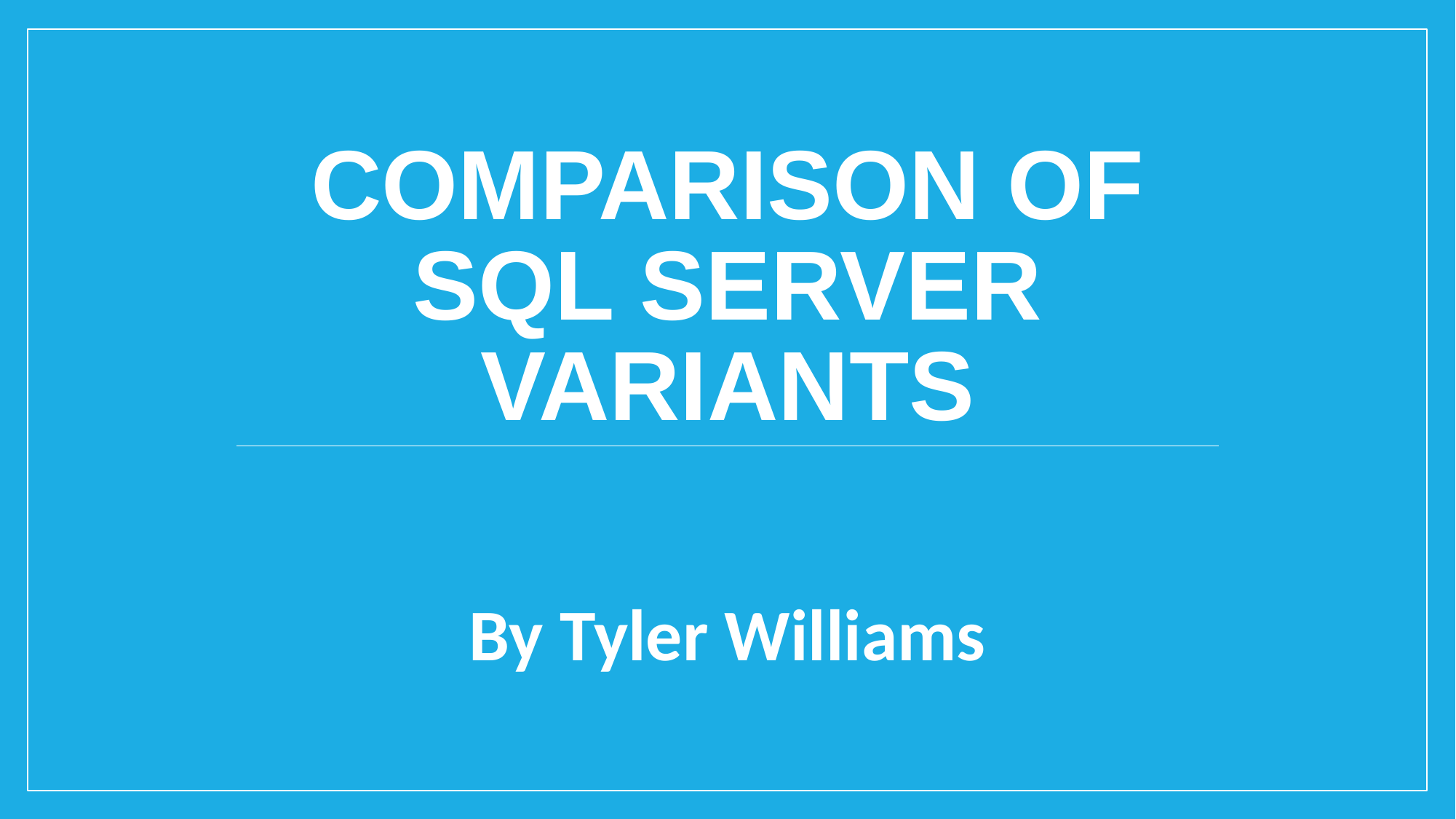

# Comparison of SQL Server Variants
By Tyler Williams